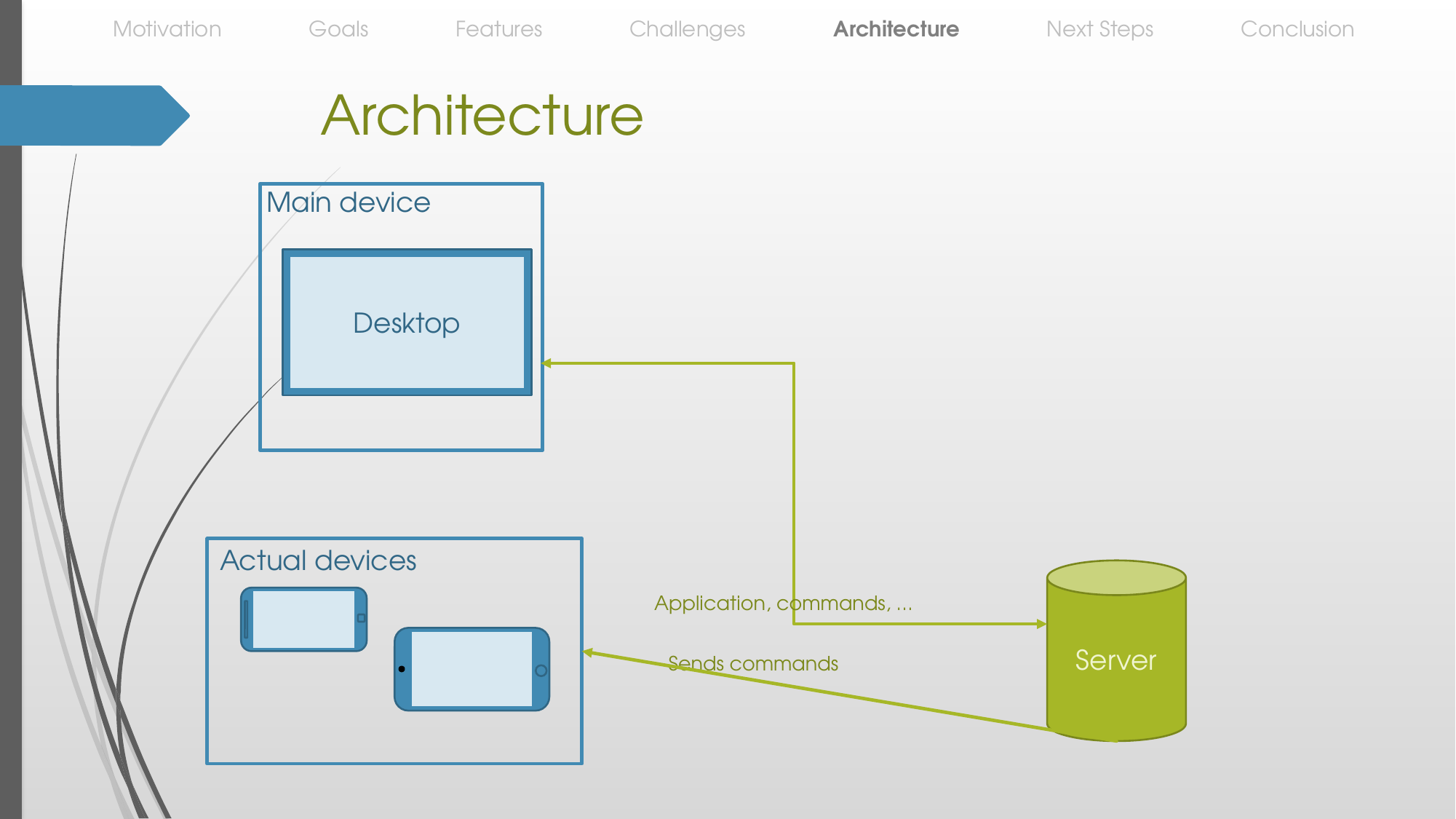

Motivation               Goals               Features               Challenges               Architecture               Next Steps               Conclusion
# Architecture
Main device

Desktop

Actual devices

Server
Application, commands, …
Sends commands